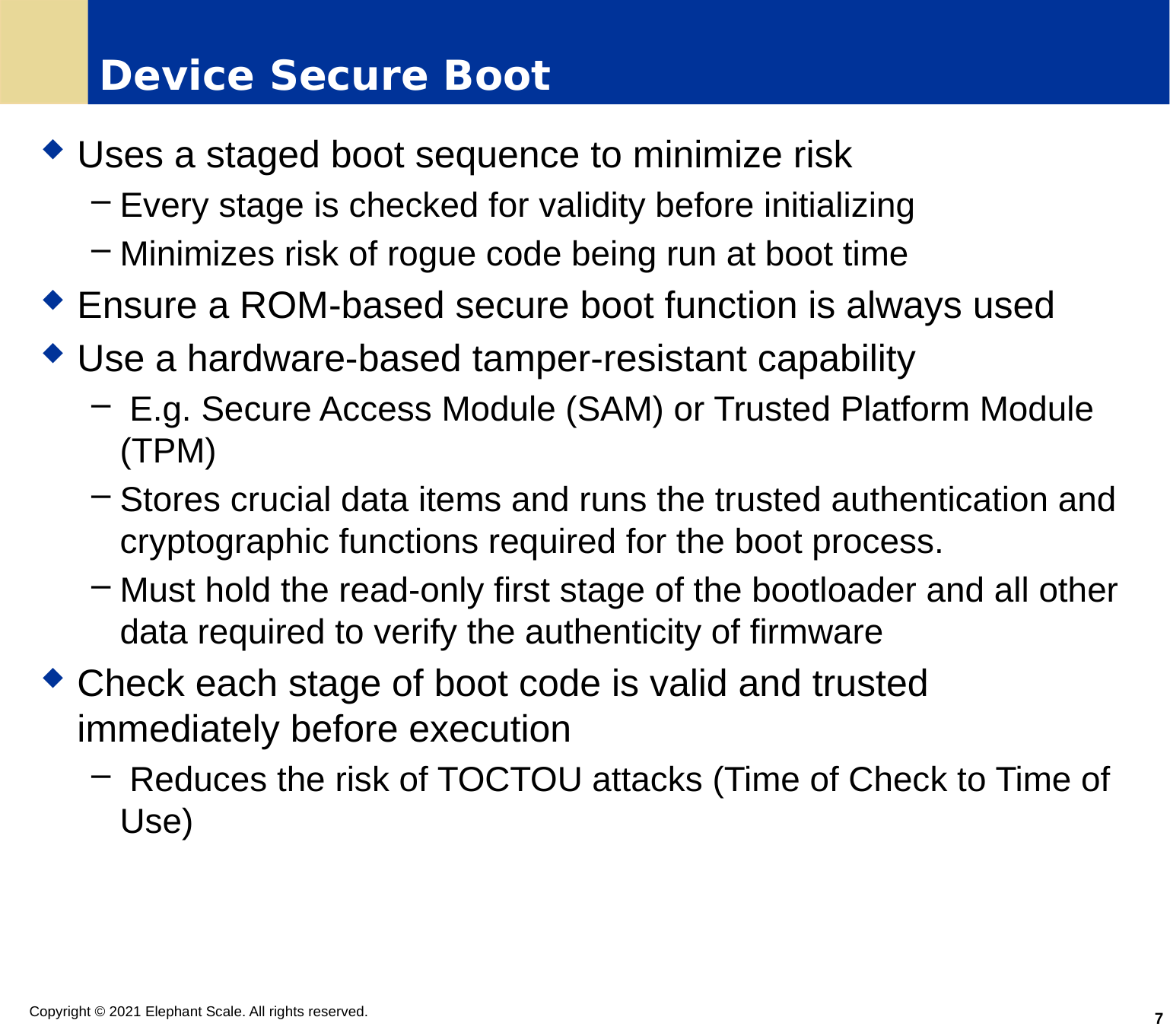

# Device Secure Boot
Uses a staged boot sequence to minimize risk
Every stage is checked for validity before initializing
Minimizes risk of rogue code being run at boot time
Ensure a ROM-based secure boot function is always used
Use a hardware-based tamper-resistant capability
 E.g. Secure Access Module (SAM) or Trusted Platform Module (TPM)
Stores crucial data items and runs the trusted authentication and cryptographic functions required for the boot process.
Must hold the read-only first stage of the bootloader and all other data required to verify the authenticity of firmware
Check each stage of boot code is valid and trusted immediately before execution
 Reduces the risk of TOCTOU attacks (Time of Check to Time of Use)
7
Copyright © 2021 Elephant Scale. All rights reserved.